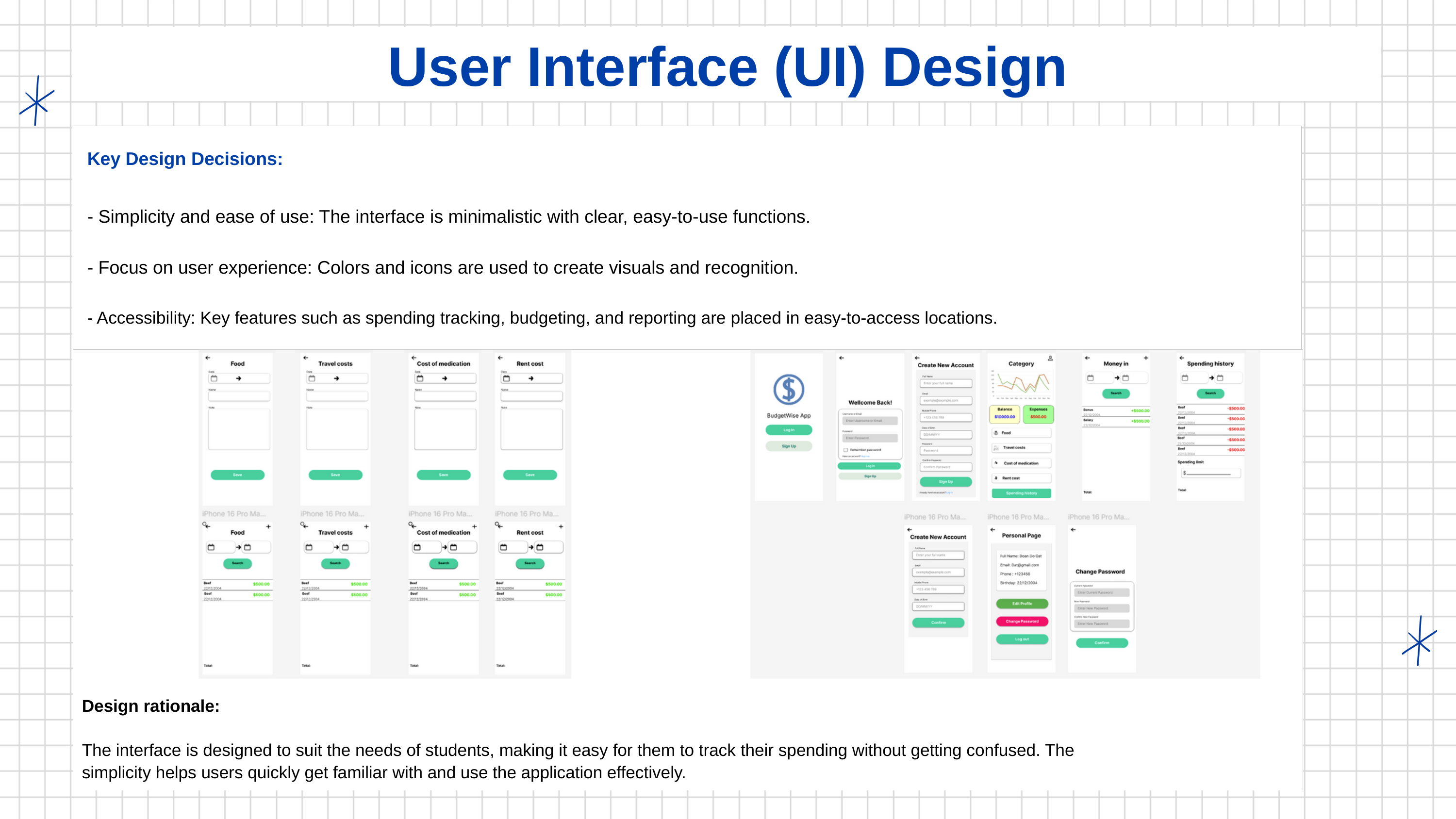

User Interface (UI) Design

| Key Design Decisions: |
| --- |
| - Simplicity and ease of use: The interface is minimalistic with clear, easy-to-use functions. - Focus on user experience: Colors and icons are used to create visuals and recognition. - Accessibility: Key features such as spending tracking, budgeting, and reporting are placed in easy-to-access locations. Design rationale: The interface is designed to suit the needs of students, making it easy for them to track their spending without getting confused. The simplicity helps users quickly get familiar with and use the application effectively. |
|  |
| --- |

Design rationale:

The interface is designed to suit the needs of students, making it easy for them to track their spending without getting confused. The simplicity helps users quickly get familiar with and use the application effectively.